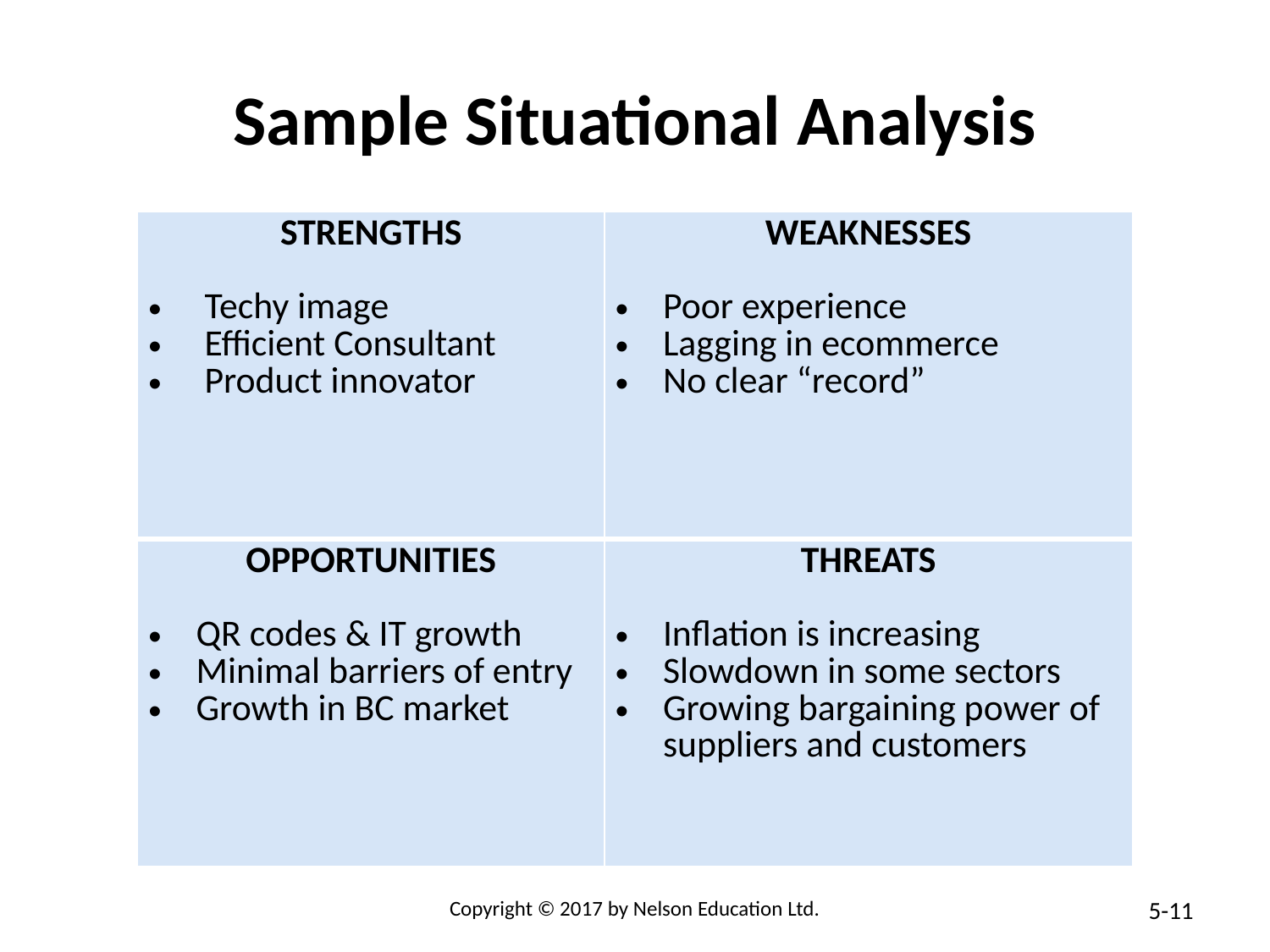

# Sample Situational Analysis
| STRENGTHS Techy image Efficient Consultant Product innovator | WEAKNESSES Poor experience Lagging in ecommerce No clear “record” |
| --- | --- |
| OPPORTUNITIES QR codes & IT growth Minimal barriers of entry Growth in BC market | THREATS Inflation is increasing Slowdown in some sectors Growing bargaining power of suppliers and customers |

Copyright © 2017 by Nelson Education Ltd.
11
5-11